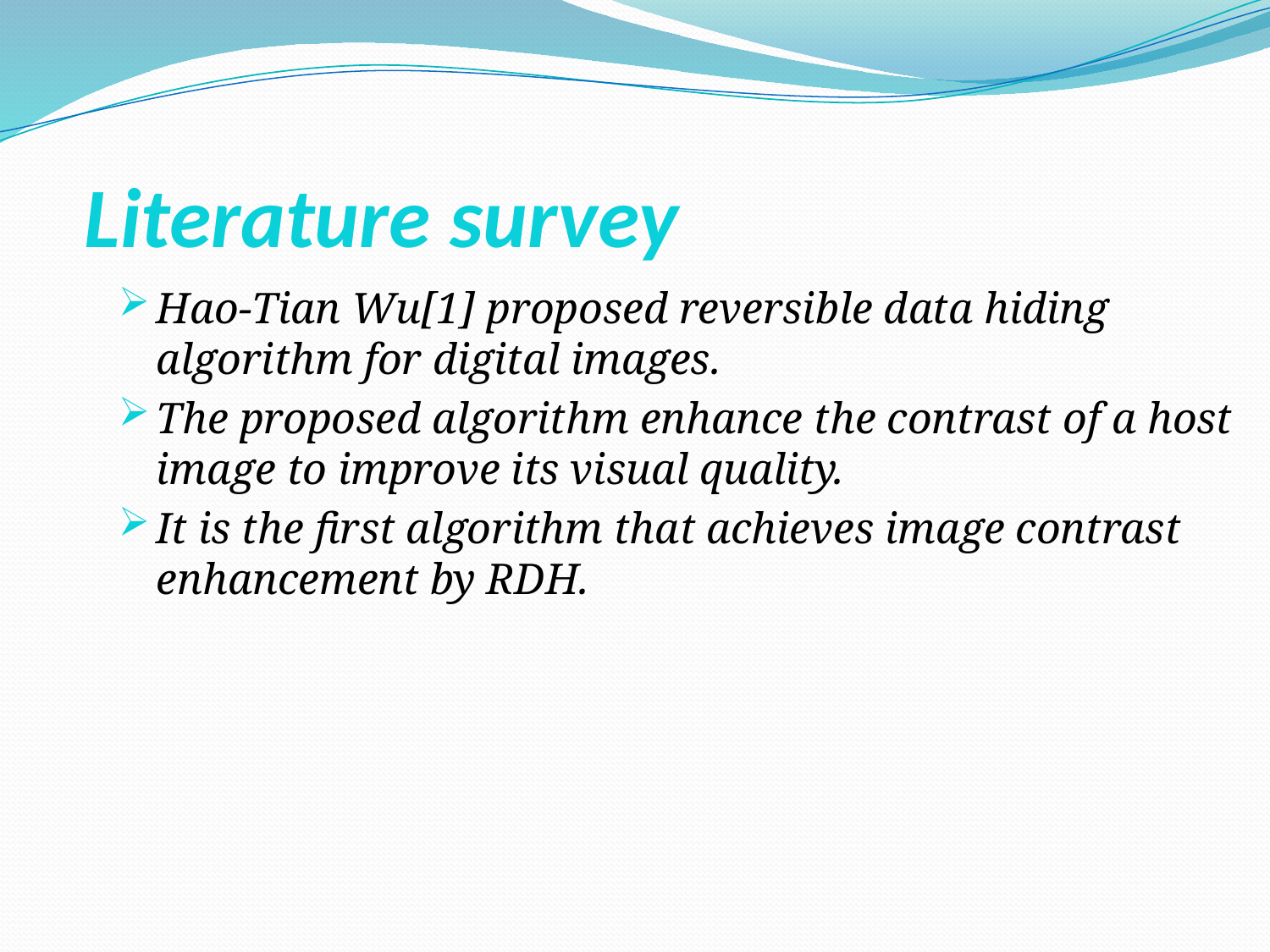

# Literature survey
Hao-Tian Wu[1] proposed reversible data hiding algorithm for digital images.
The proposed algorithm enhance the contrast of a host image to improve its visual quality.
It is the first algorithm that achieves image contrast enhancement by RDH.